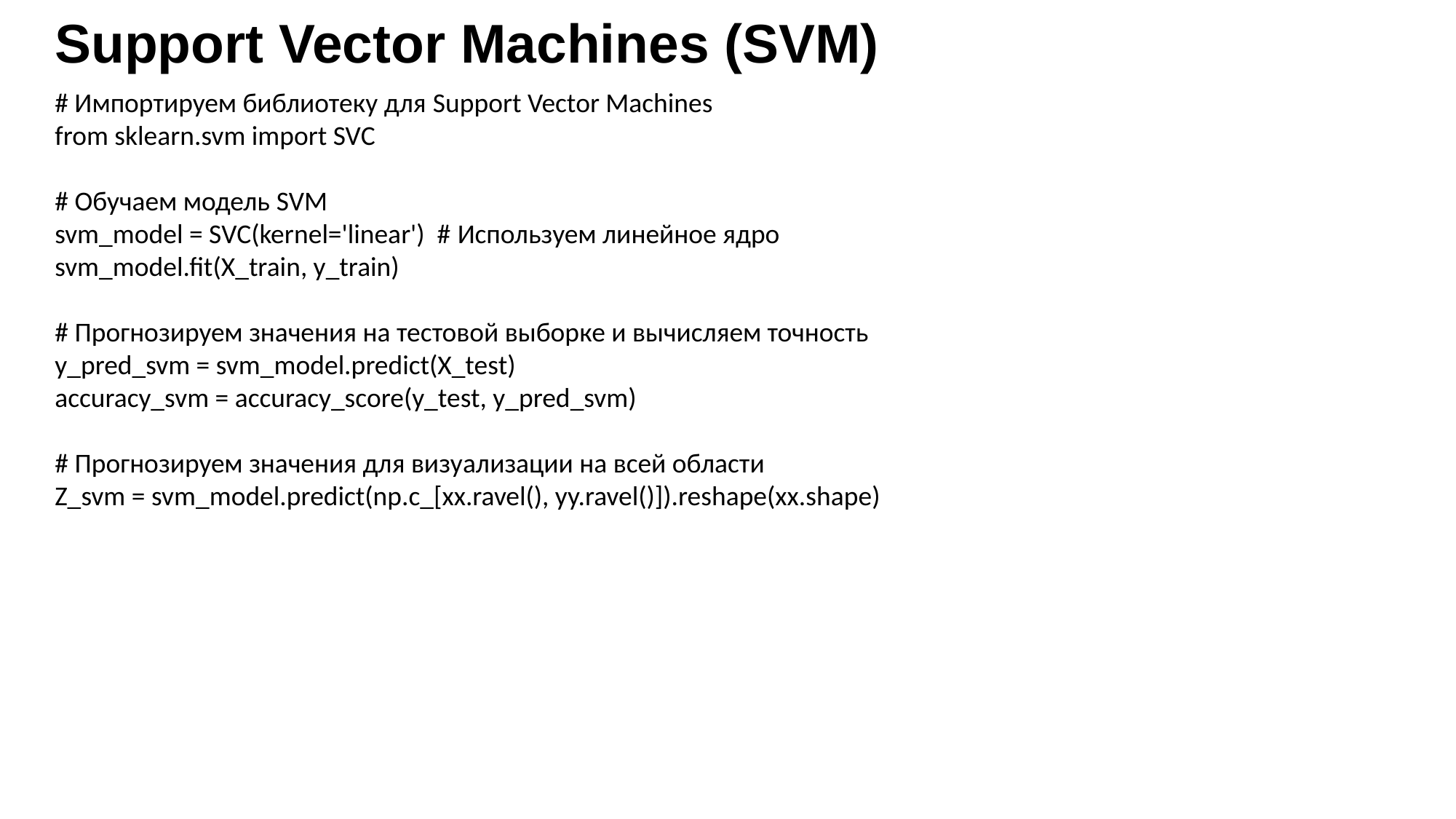

# Support Vector Machines (SVM)
# Импортируем библиотеку для Support Vector Machines
from sklearn.svm import SVC

# Обучаем модель SVM
svm_model = SVC(kernel='linear')  # Используем линейное ядро
svm_model.fit(X_train, y_train)

# Прогнозируем значения на тестовой выборке и вычисляем точность
y_pred_svm = svm_model.predict(X_test)
accuracy_svm = accuracy_score(y_test, y_pred_svm)

# Прогнозируем значения для визуализации на всей области
Z_svm = svm_model.predict(np.c_[xx.ravel(), yy.ravel()]).reshape(xx.shape)